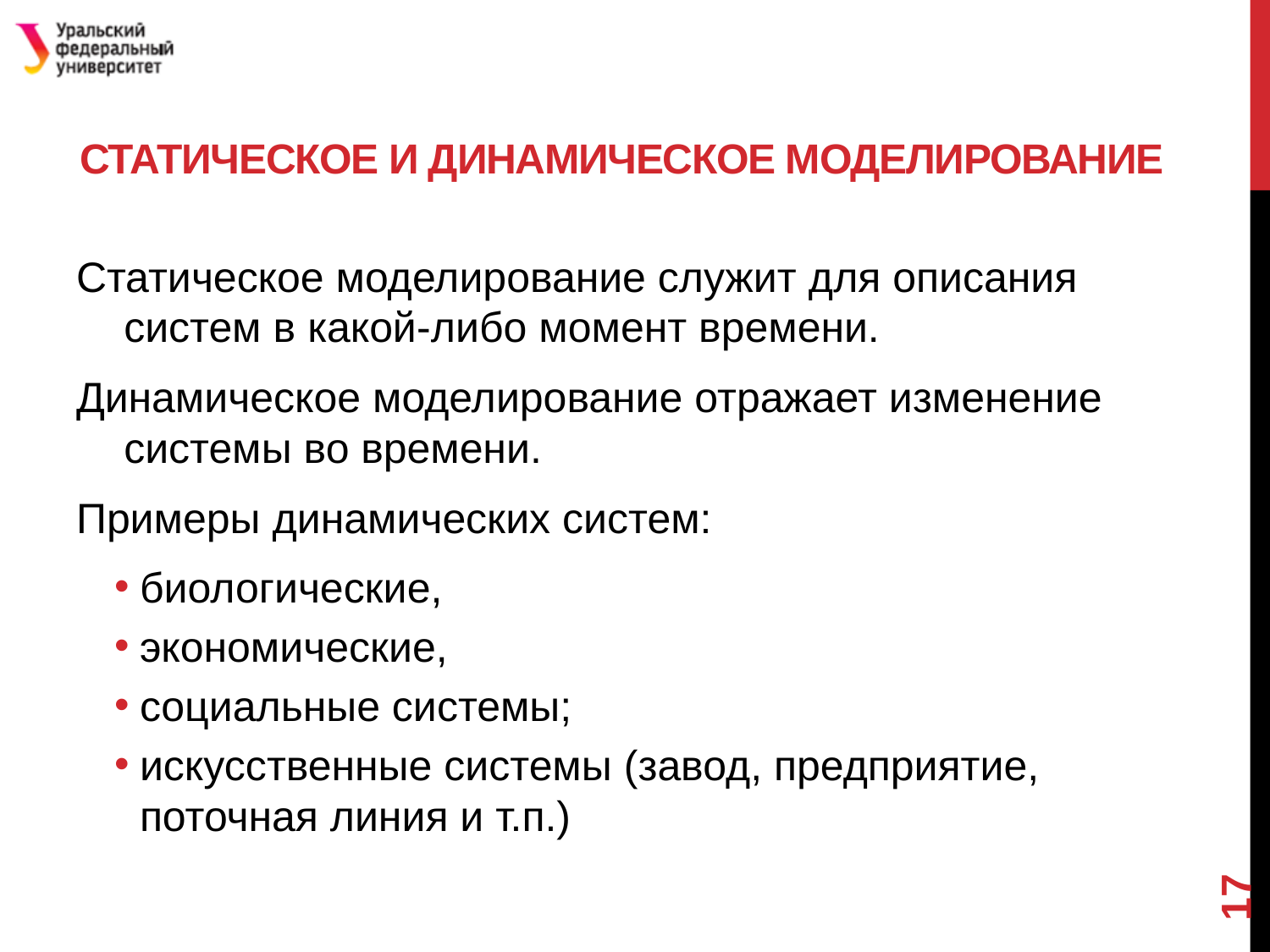

# Статическое и динамическое моделирование
Статическое моделирование служит для описания систем в какой-либо момент времени.
Динамическое моделирование отражает изменение системы во времени.
Примеры динамических систем:
биологические,
экономические,
социальные системы;
искусственные системы (завод, предприятие, поточная линия и т.п.)
17